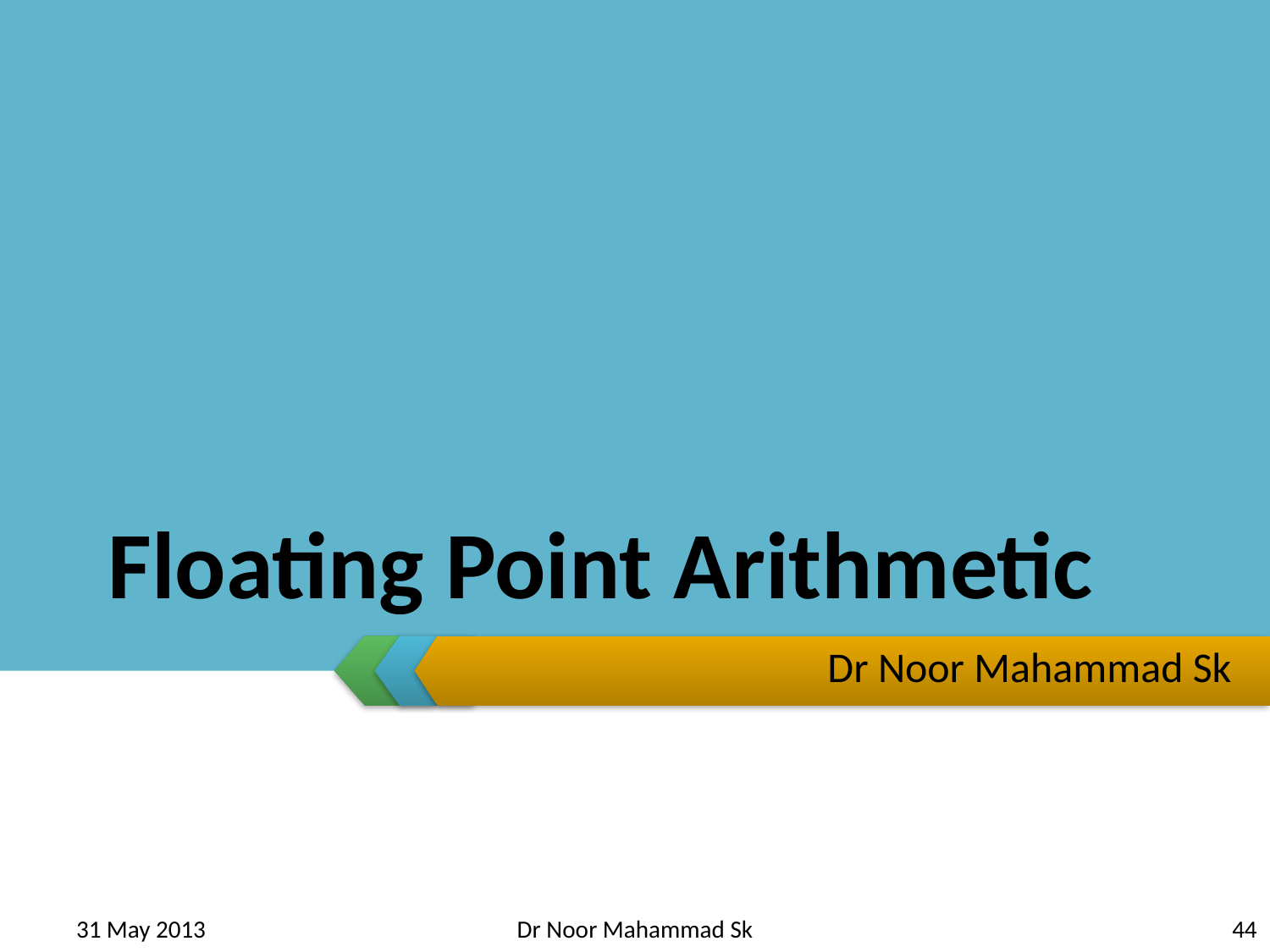

# Floating Point Arithmetic
Dr Noor Mahammad Sk
31 May 2013
Dr Noor Mahammad Sk
44